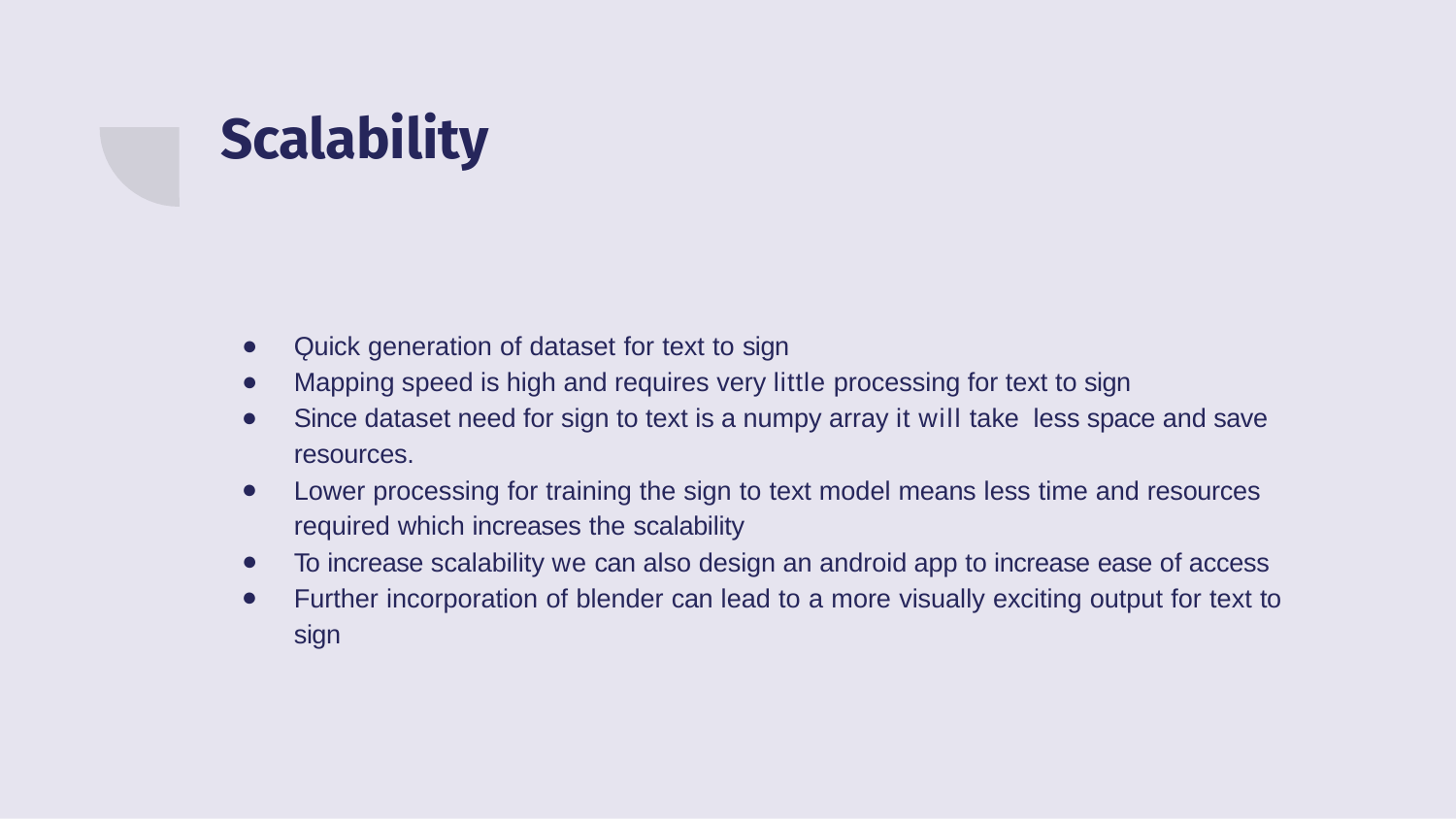

# Scalability

Ǫuick generation of dataset for text to sign
Mapping speed is high and requires very little processing for text to sign
Since dataset need for sign to text is a numpy array it will take less space and save resources.
Lower processing for training the sign to text model means less time and resources required which increases the scalability
To increase scalability we can also design an android app to increase ease of access
Further incorporation of blender can lead to a more visually exciting output for text to sign